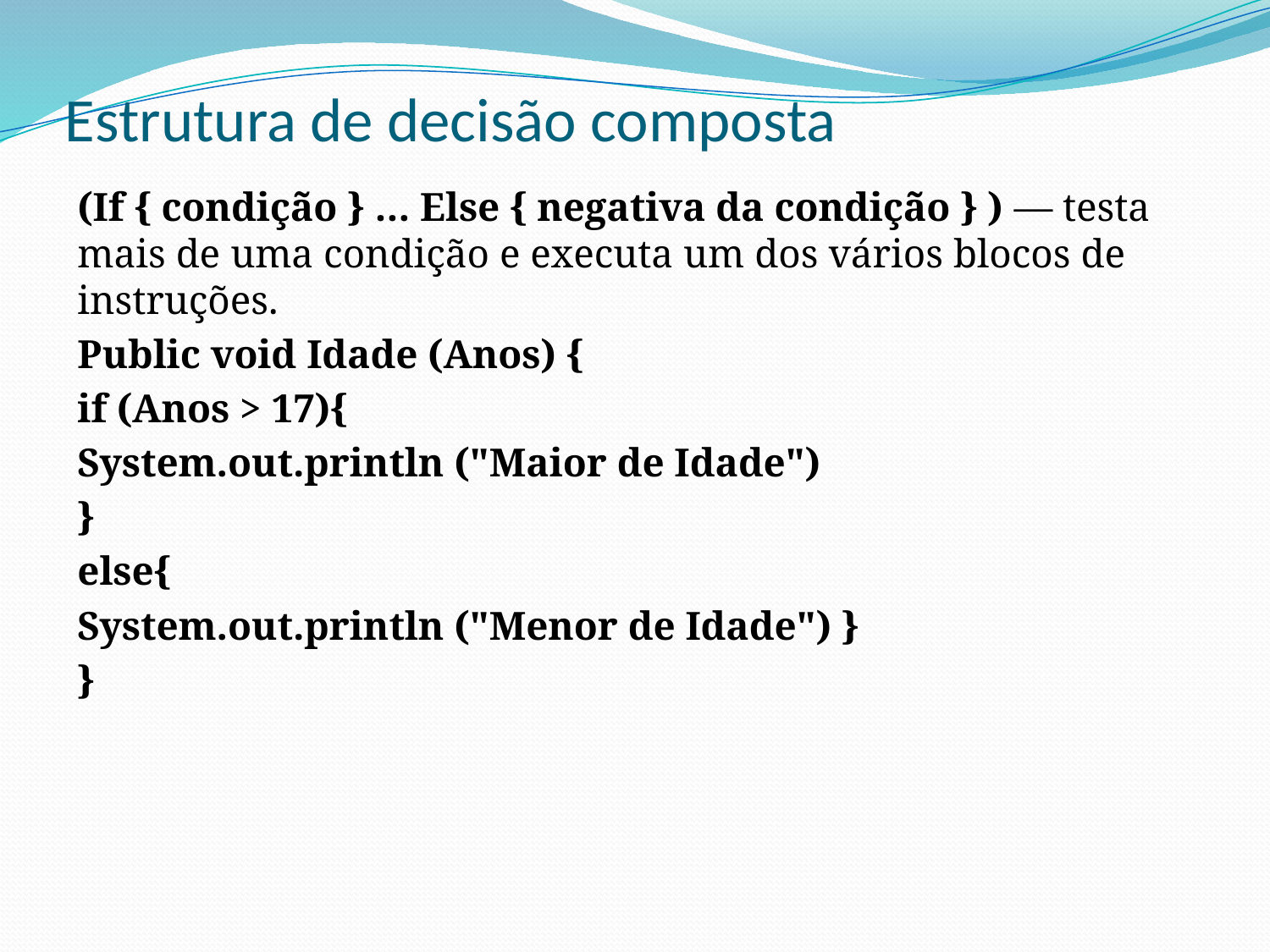

# Estrutura de decisão composta
(If { condição } … Else { negativa da condição } ) — testa mais de uma condição e executa um dos vários blocos de instruções.
Public void Idade (Anos) {
if (Anos > 17){
System.out.println ("Maior de Idade")
}
else{
System.out.println ("Menor de Idade") }
}